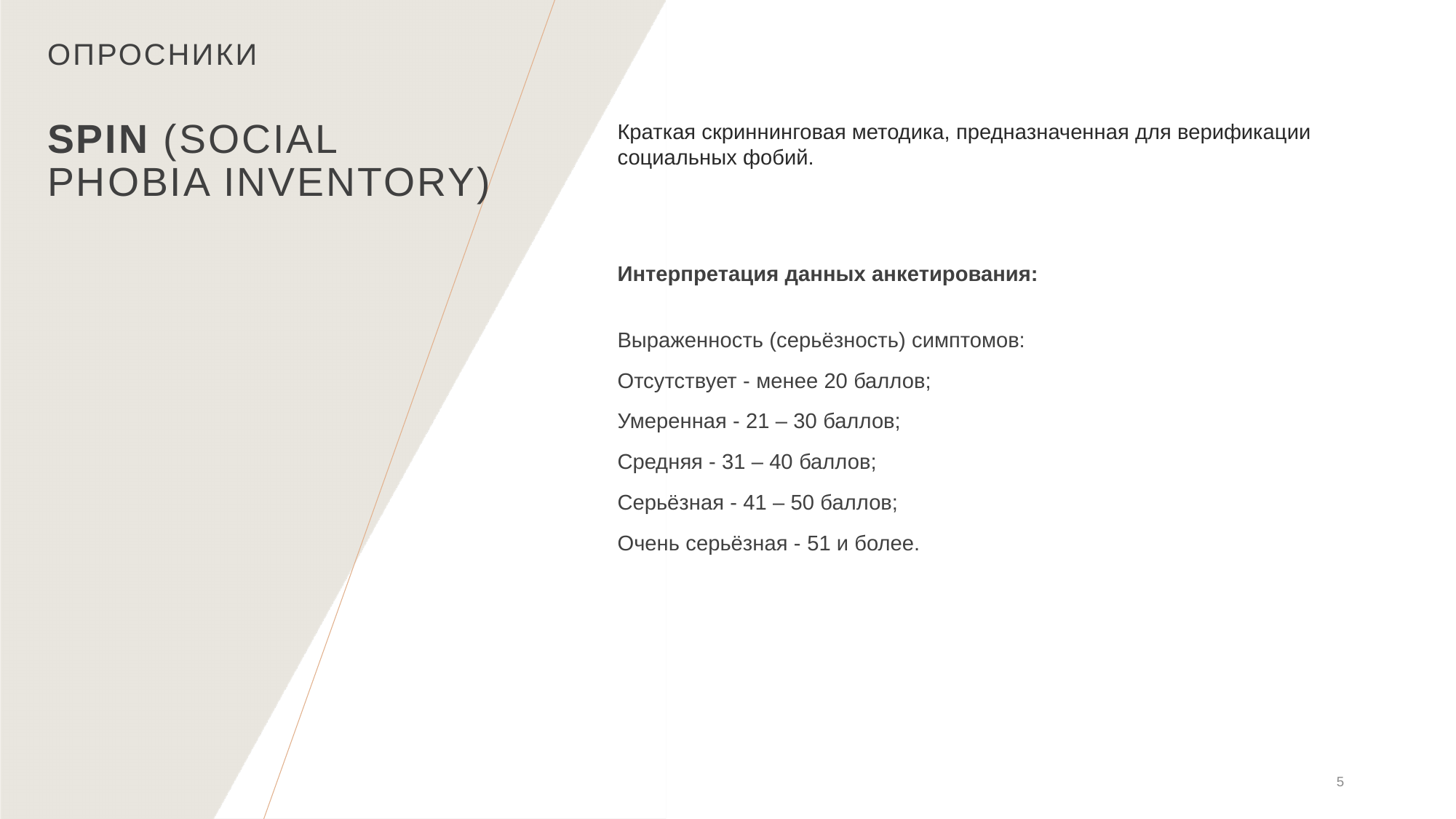

Опросники
# SPIN (Social Phobia Inventory)
Краткая скриннинговая методика, предназначенная для верификации социальных фобий.

Интерпретация данных анкетирования:
Выраженность (серьёзность) симптомов:
Отсутствует - менее 20 баллов;
Умеренная - 21 – 30 баллов;
Средняя - 31 – 40 баллов;
Серьёзная - 41 – 50 баллов;
Очень серьёзная - 51 и более.

5